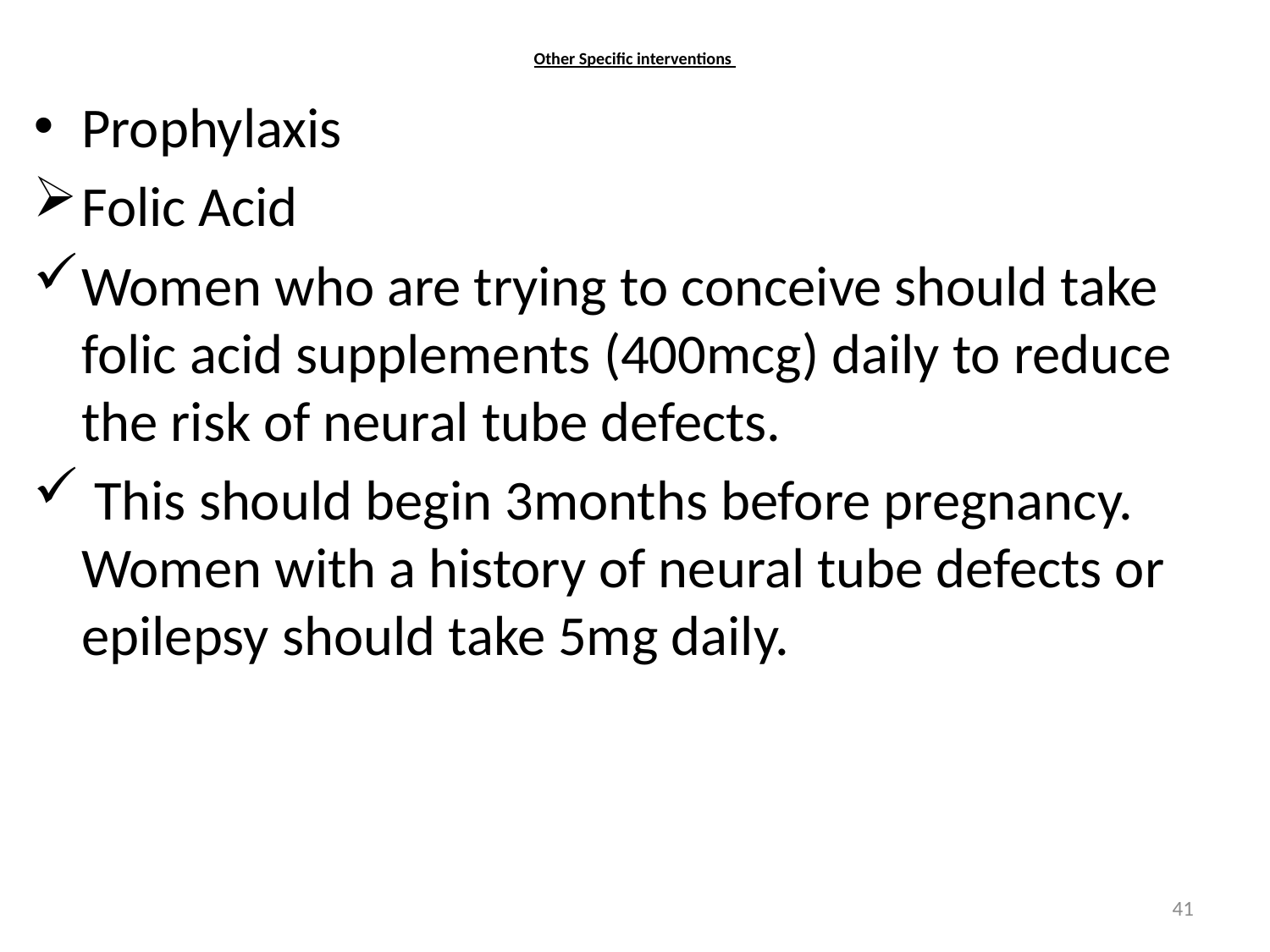

# Other Specific interventions
Prophylaxis
Folic Acid
Women who are trying to conceive should take folic acid supplements (400mcg) daily to reduce the risk of neural tube defects.
 This should begin 3months before pregnancy. Women with a history of neural tube defects or epilepsy should take 5mg daily.

41